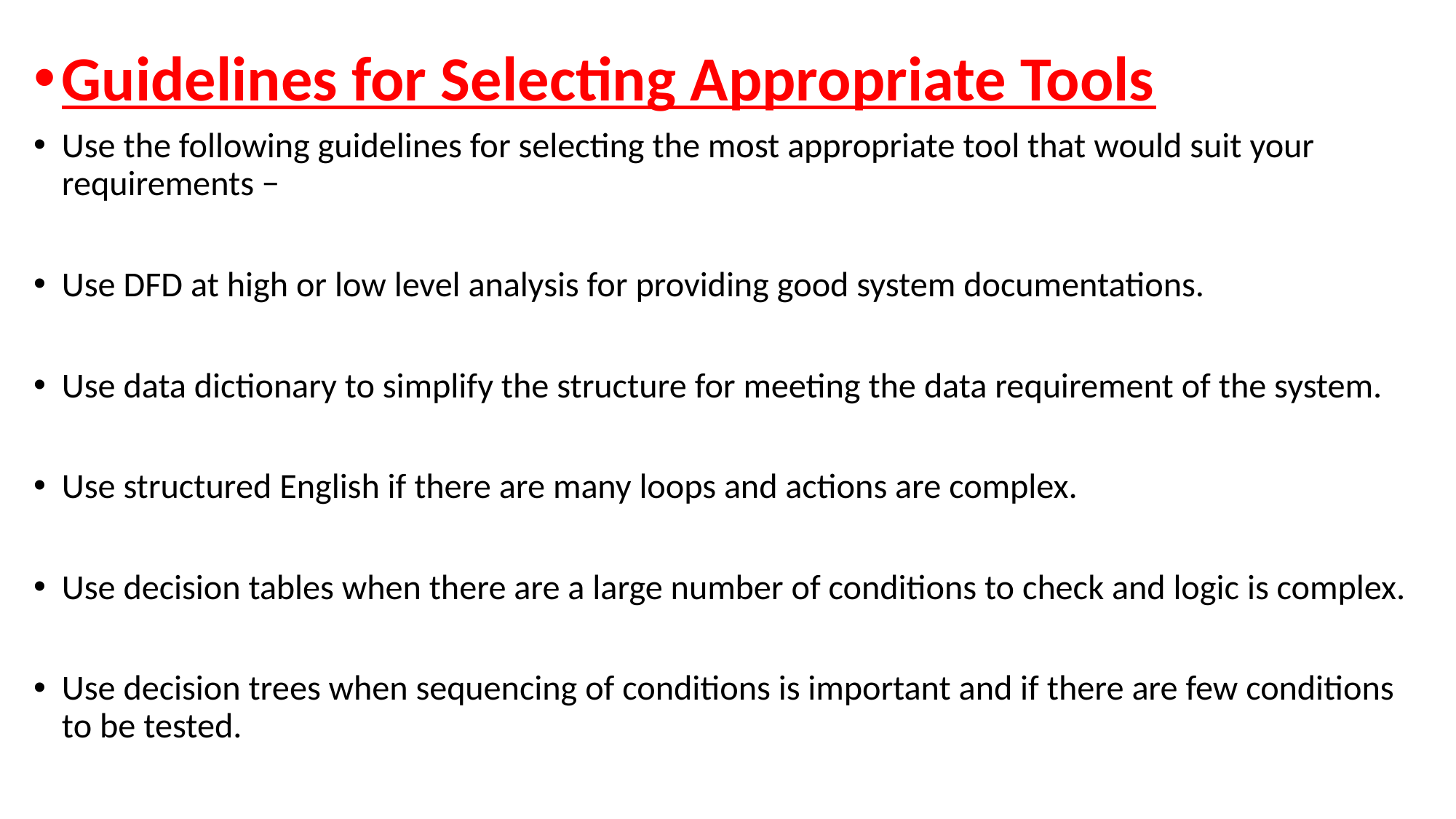

Guidelines for Selecting Appropriate Tools
Use the following guidelines for selecting the most appropriate tool that would suit your requirements −

Use DFD at high or low level analysis for providing good system documentations.

Use data dictionary to simplify the structure for meeting the data requirement of the system.

Use structured English if there are many loops and actions are complex.

Use decision tables when there are a large number of conditions to check and logic is complex.

Use decision trees when sequencing of conditions is important and if there are few conditions to be tested.